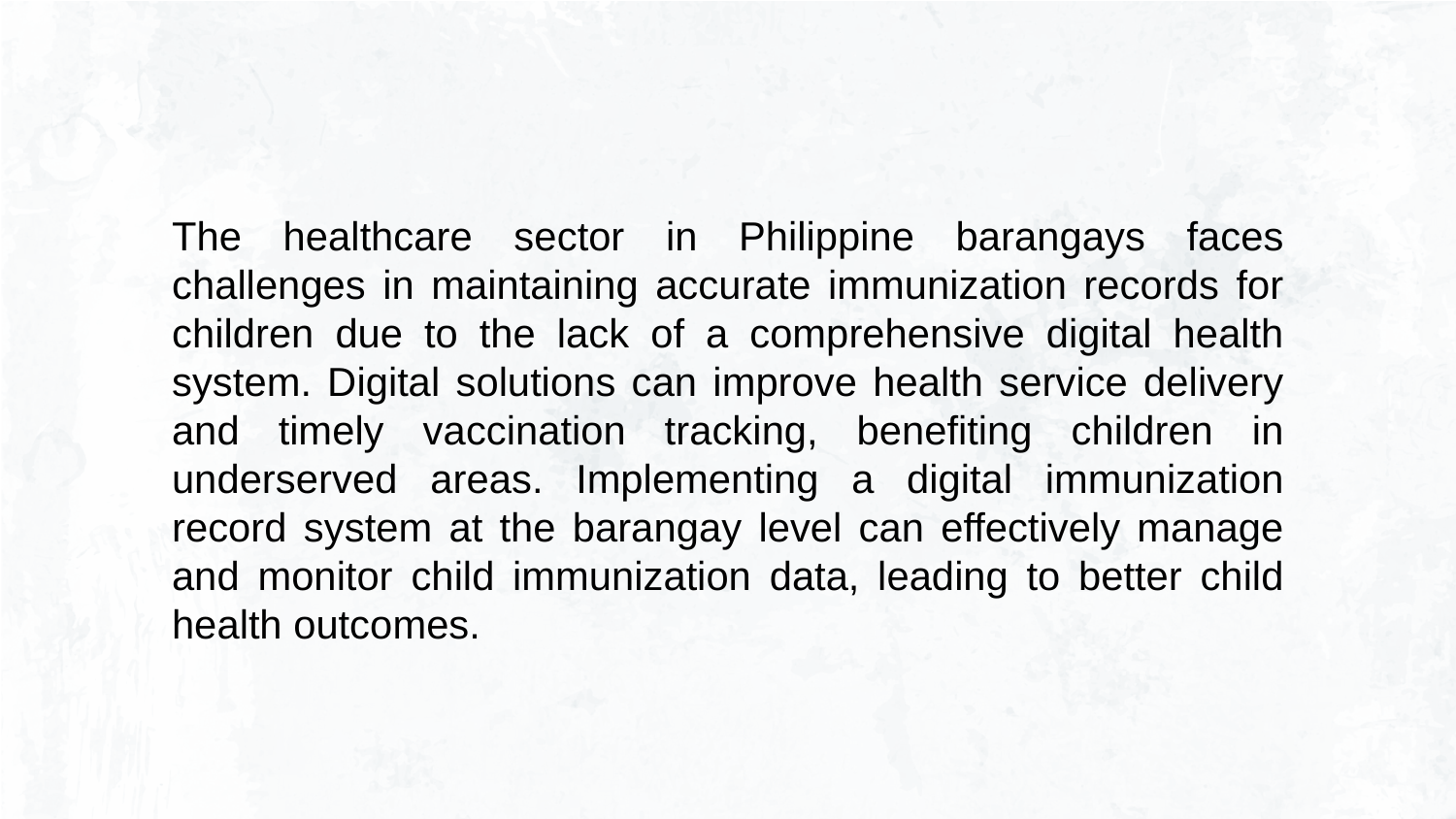

The healthcare sector in Philippine barangays faces challenges in maintaining accurate immunization records for children due to the lack of a comprehensive digital health system. Digital solutions can improve health service delivery and timely vaccination tracking, benefiting children in underserved areas. Implementing a digital immunization record system at the barangay level can effectively manage and monitor child immunization data, leading to better child health outcomes.